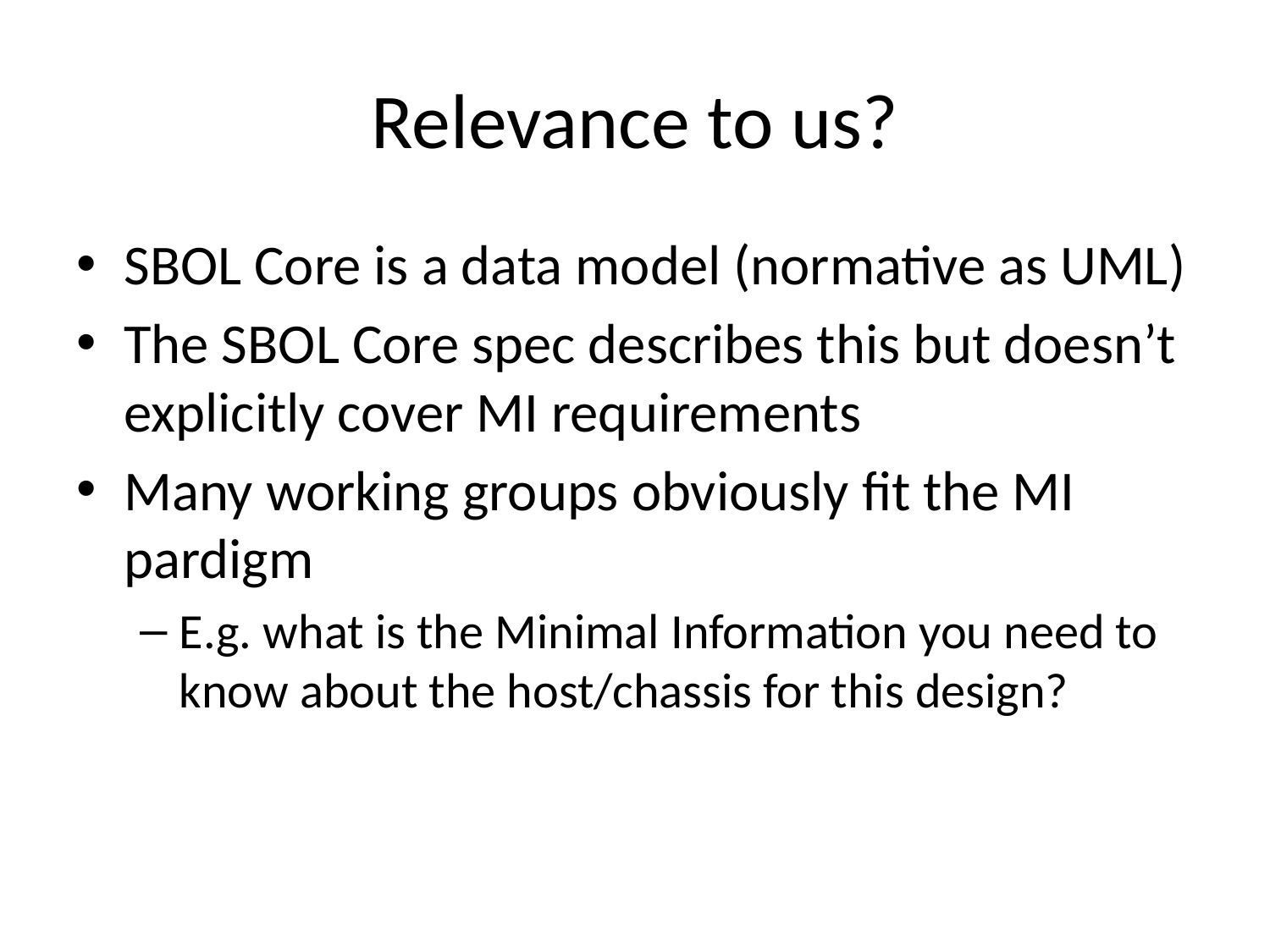

# Relevance to us?
SBOL Core is a data model (normative as UML)
The SBOL Core spec describes this but doesn’t explicitly cover MI requirements
Many working groups obviously fit the MI pardigm
E.g. what is the Minimal Information you need to know about the host/chassis for this design?